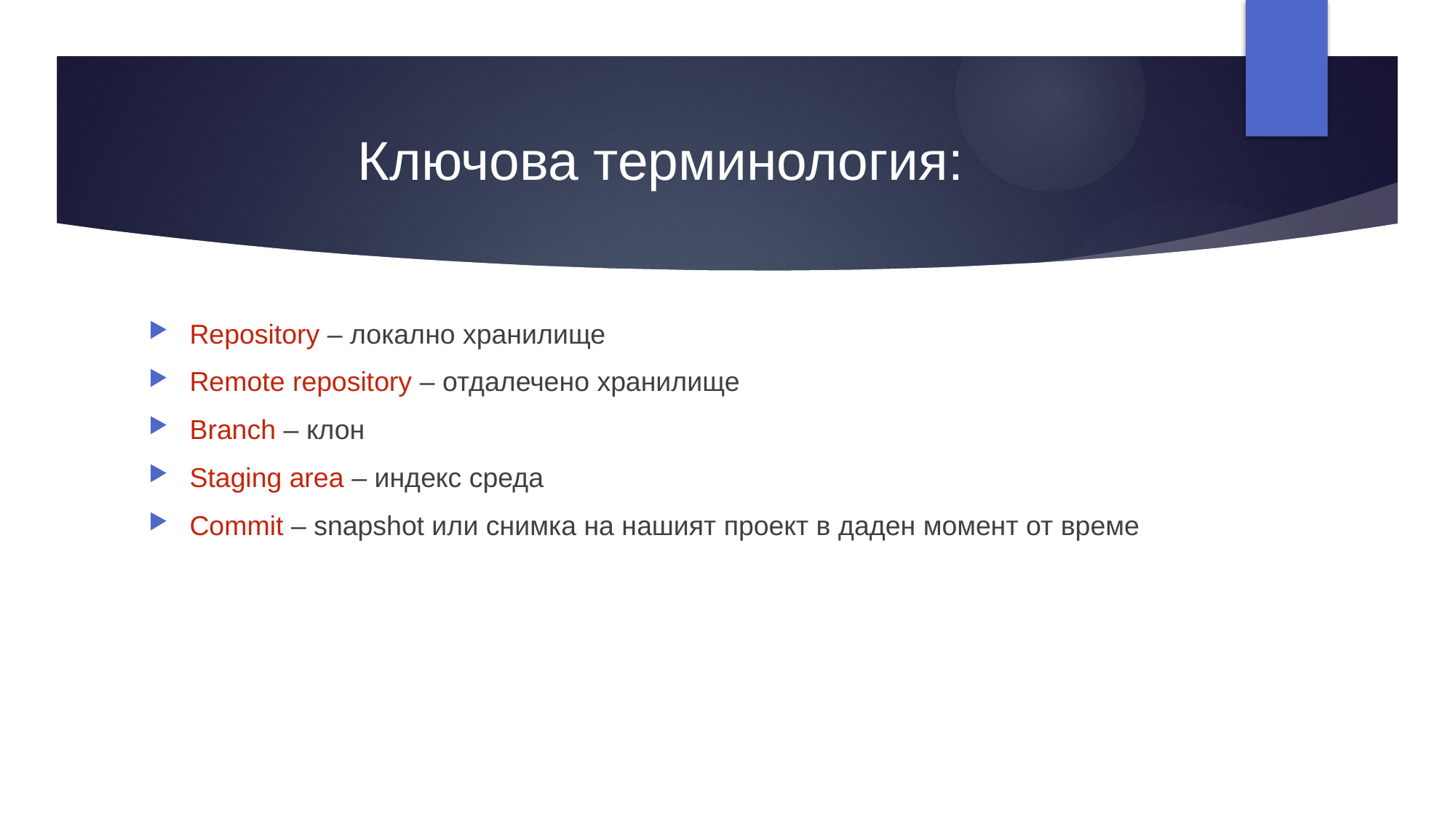

# Ключова терминология:
Repository – локално хранилище
Remote repository – отдалечено хранилище
Branch – клон
Staging area – индекс среда
Commit – snapshot или снимка на нашият проект в даден момент от време